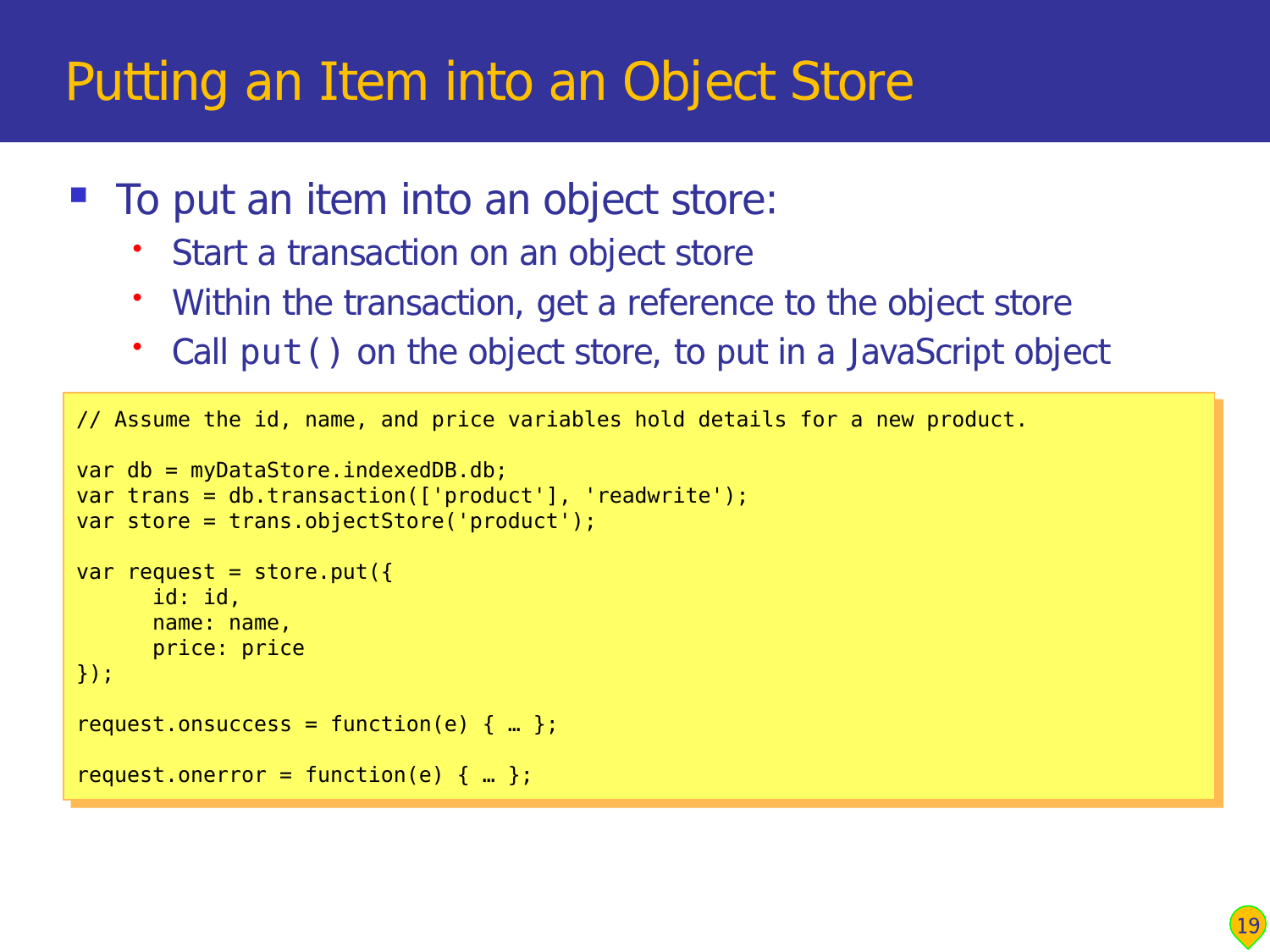

# Putting an Item into an Object Store
To put an item into an object store:
Start a transaction on an object store
Within the transaction, get a reference to the object store
Call put() on the object store, to put in a JavaScript object
// Assume the id, name, and price variables hold details for a new product.

var db = myDataStore.indexedDB.db;
var trans = db.transaction(['product'], 'readwrite');
var store = trans.objectStore('product');

var request = store.put({
      id: id,
      name: name,
      price: price
});

request.onsuccess = function(e) { … };

request.onerror = function(e) { … };
19